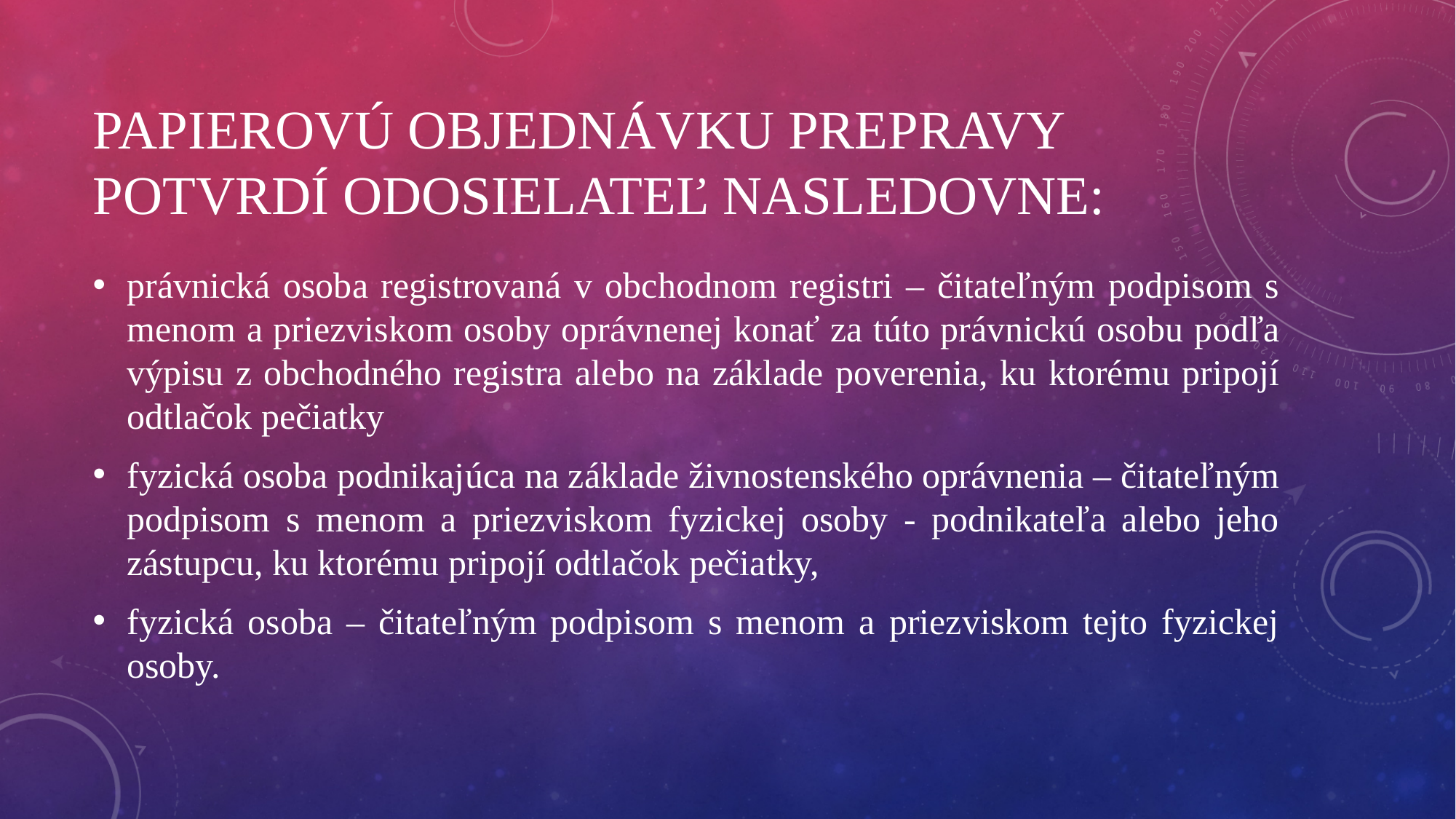

# Papierovú objednávku prepravy potvrdí odosielateľ nasledovne:
právnická osoba registrovaná v obchodnom registri – čitateľným podpisom s menom a priezviskom osoby oprávnenej konať za túto právnickú osobu podľa výpisu z obchodného registra alebo na základe poverenia, ku ktorému pripojí odtlačok pečiatky
fyzická osoba podnikajúca na základe živnostenského oprávnenia – čitateľným podpisom s menom a priezviskom fyzickej osoby - podnikateľa alebo jeho zástupcu, ku ktorému pripojí odtlačok pečiatky,
fyzická osoba – čitateľným podpisom s menom a priezviskom tejto fyzickej osoby.